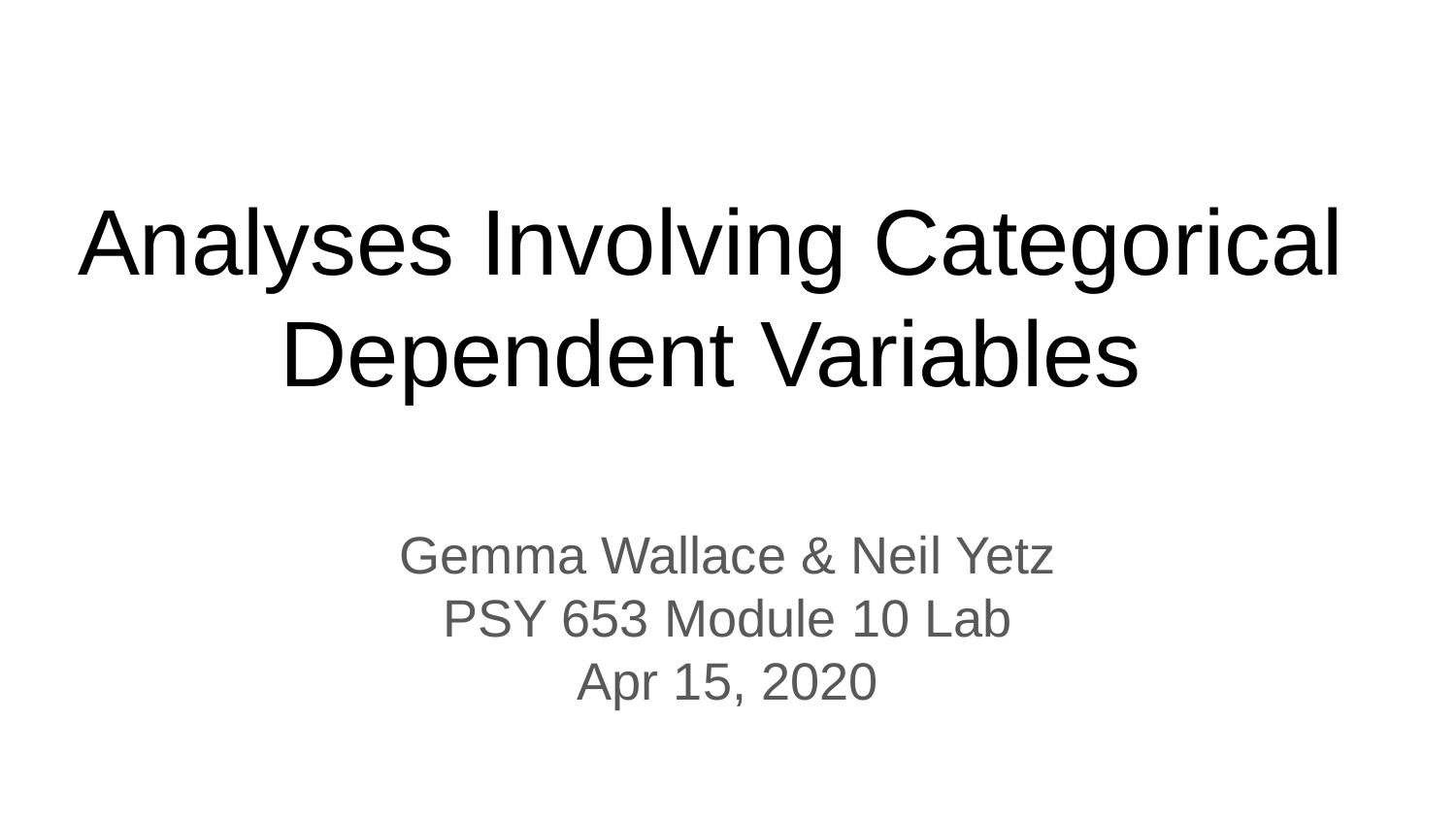

# Analyses Involving Categorical Dependent Variables
Gemma Wallace & Neil Yetz
PSY 653 Module 10 Lab
Apr 15, 2020